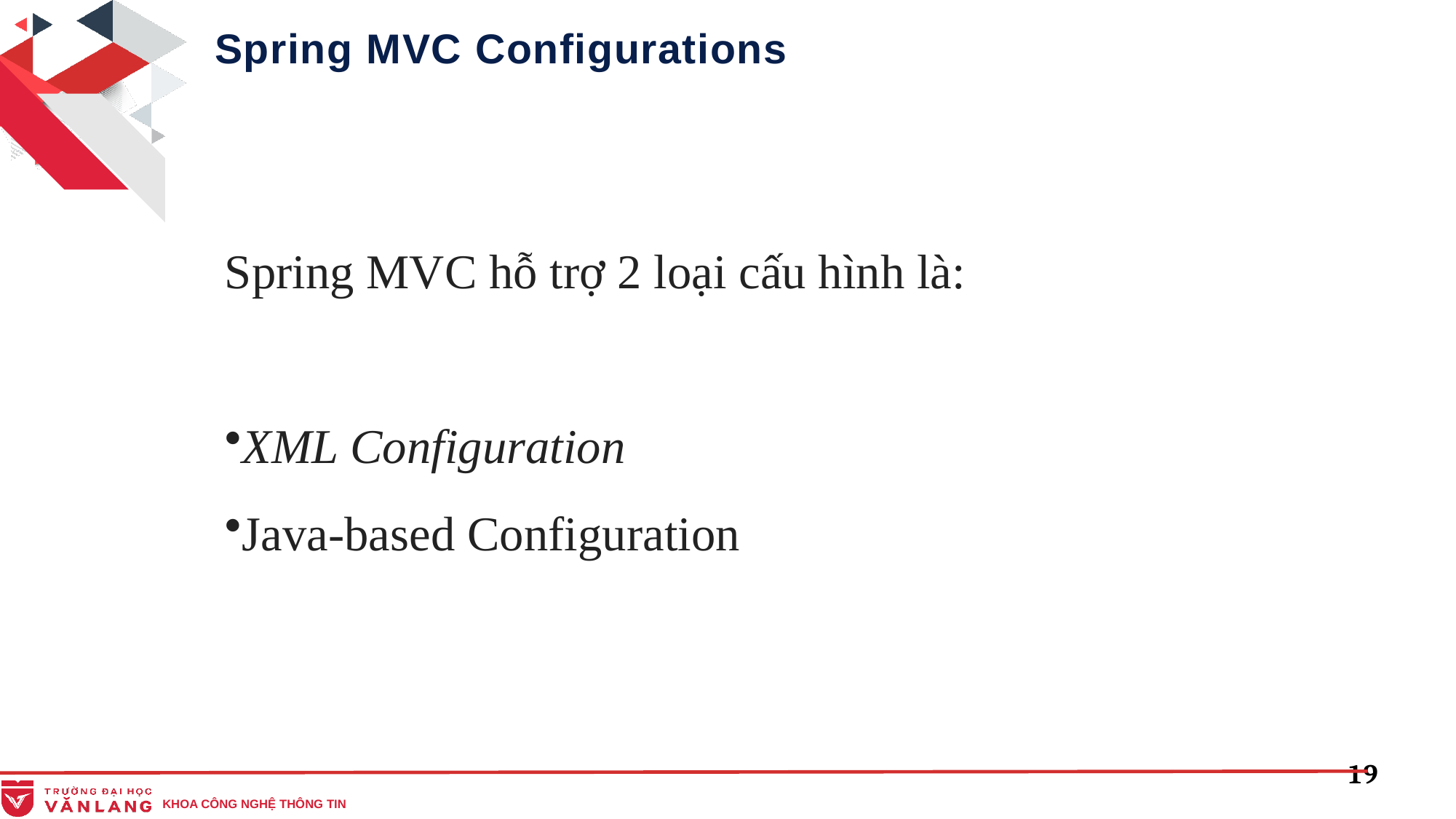

Spring MVC Configurations
Spring MVC hỗ trợ 2 loại cấu hình là:

XML Configuration
Java-based Configuration